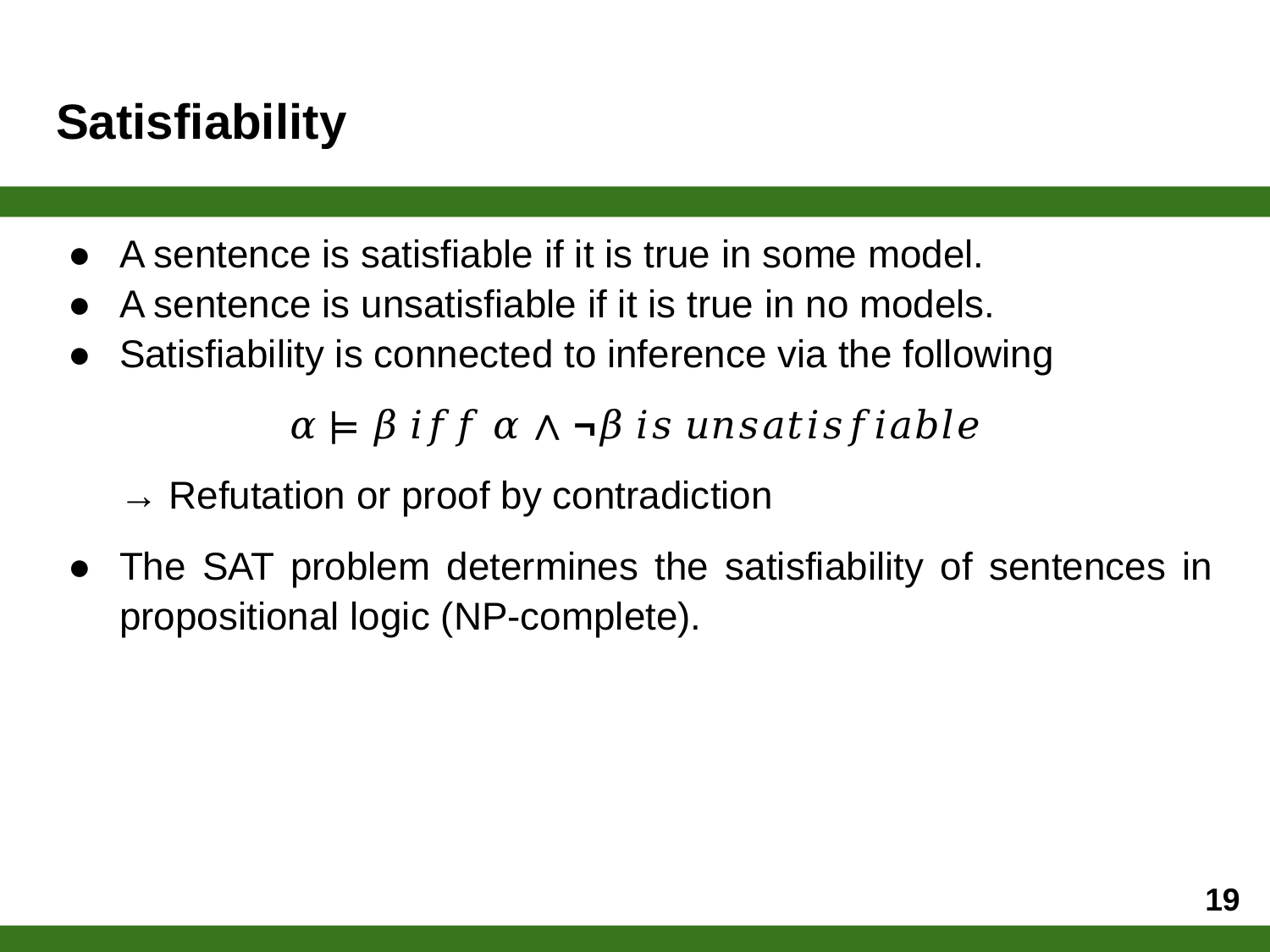

# Satisfiability
A sentence is satisfiable if it is true in some model.
A sentence is unsatisfiable if it is true in no models.
Satisfiability is connected to inference via the following
𝛼 ⊨ 𝛽 𝑖𝑓𝑓 𝛼 ∧ ¬𝛽 𝑖𝑠 𝑢𝑛𝑠𝑎𝑡𝑖𝑠𝑓𝑖𝑎𝑏𝑙𝑒
→ Refutation or proof by contradiction
The SAT problem determines the satisfiability of sentences in propositional logic (NP-complete).
19